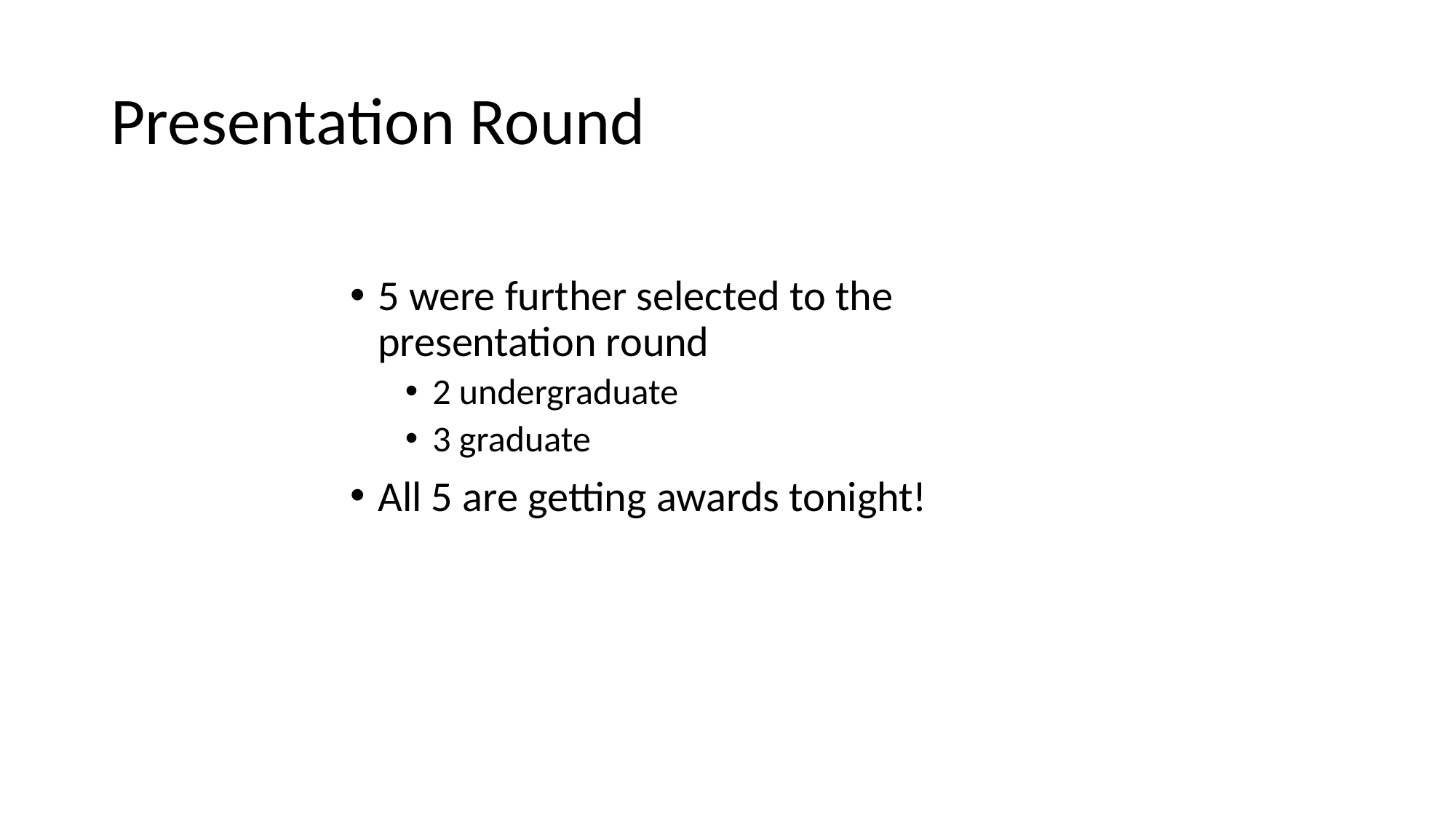

# Presentation Round
5 were further selected to the presentation round
2 undergraduate
3 graduate
All 5 are getting awards tonight!